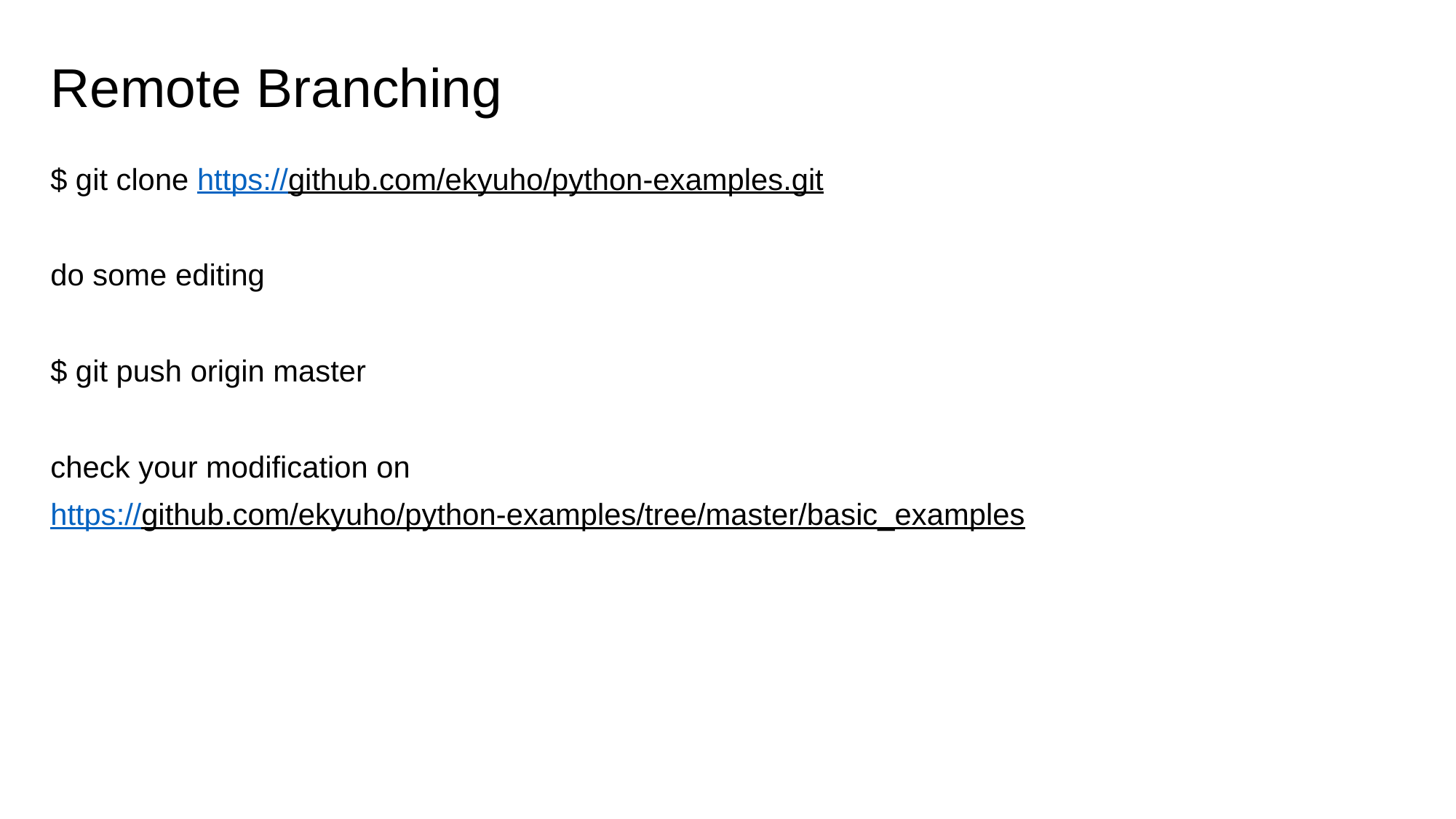

# Remote Branching
$ git clone https://github.com/ekyuho/python-examples.git

do some editing

$ git push origin master

check your modification on
https://github.com/ekyuho/python-examples/tree/master/basic_examples